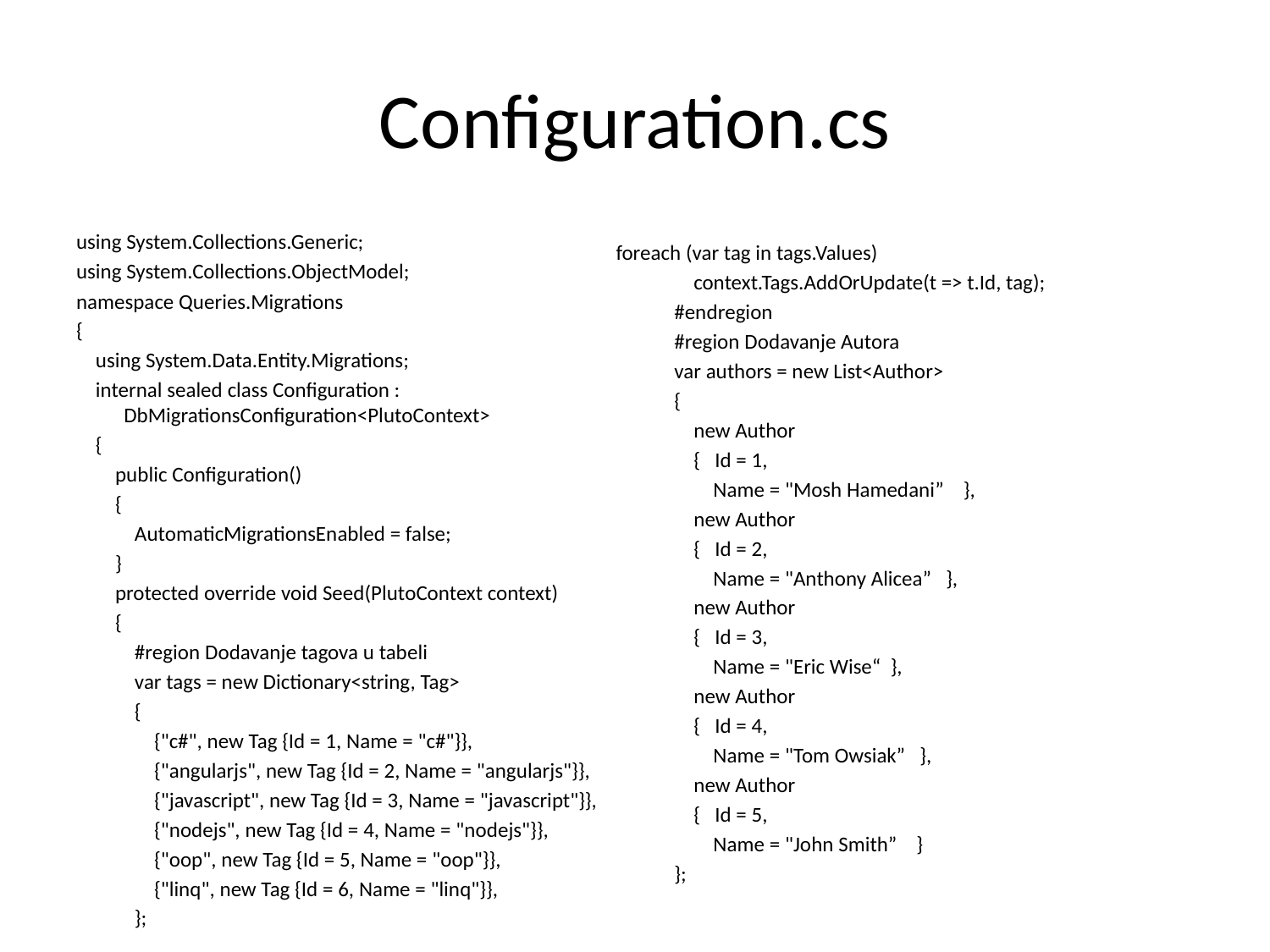

# Configuration.cs
using System.Collections.Generic;
using System.Collections.ObjectModel;
namespace Queries.Migrations
{
    using System.Data.Entity.Migrations;
    internal sealed class Configuration : DbMigrationsConfiguration<PlutoContext>
    {
        public Configuration()
        {
            AutomaticMigrationsEnabled = false;
        }
        protected override void Seed(PlutoContext context)
        {
            #region Dodavanje tagova u tabeli
            var tags = new Dictionary<string, Tag>
            {
                {"c#", new Tag {Id = 1, Name = "c#"}},
                {"angularjs", new Tag {Id = 2, Name = "angularjs"}},
                {"javascript", new Tag {Id = 3, Name = "javascript"}},
                {"nodejs", new Tag {Id = 4, Name = "nodejs"}},
                {"oop", new Tag {Id = 5, Name = "oop"}},
                {"linq", new Tag {Id = 6, Name = "linq"}},
            };
foreach (var tag in tags.Values)
                context.Tags.AddOrUpdate(t => t.Id, tag);
            #endregion
            #region Dodavanje Autora
            var authors = new List<Author>
            {
                new Author
                {   Id = 1,
                    Name = "Mosh Hamedani”    },
                new Author
                {   Id = 2,
                    Name = "Anthony Alicea”   },
                new Author
                {   Id = 3,
                    Name = "Eric Wise“  },
                new Author
                {   Id = 4,
                    Name = "Tom Owsiak”   },
                new Author
                {   Id = 5,
                    Name = "John Smith”    }
            };